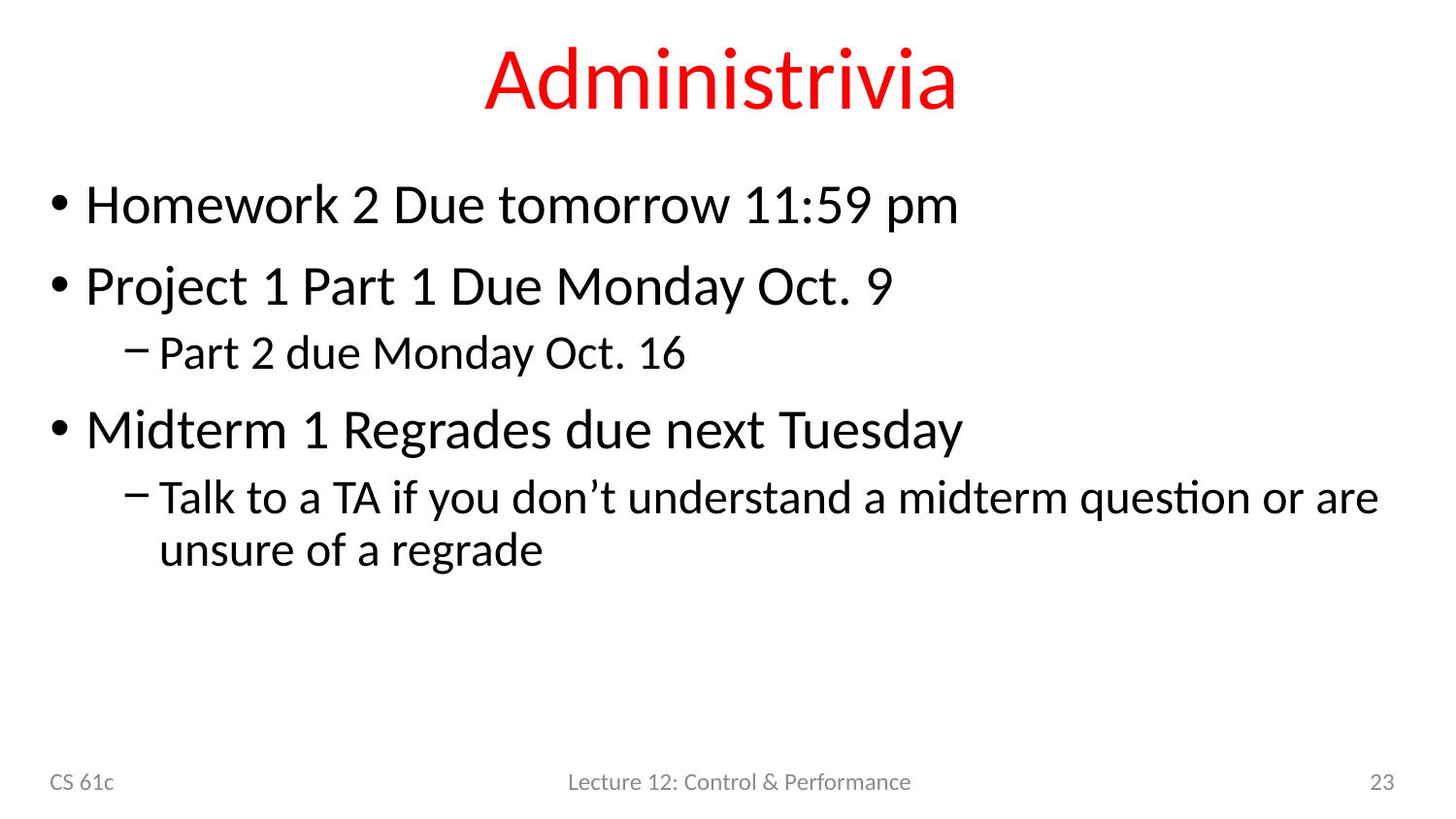

# Administrivia
Homework 2 Due tomorrow 11:59 pm
Project 1 Part 1 Due Monday Oct. 9
Part 2 due Monday Oct. 16
Midterm 1 Regrades due next Tuesday
Talk to a TA if you don’t understand a midterm question or are unsure of a regrade
23
CS 61c
Lecture 12: Control & Performance